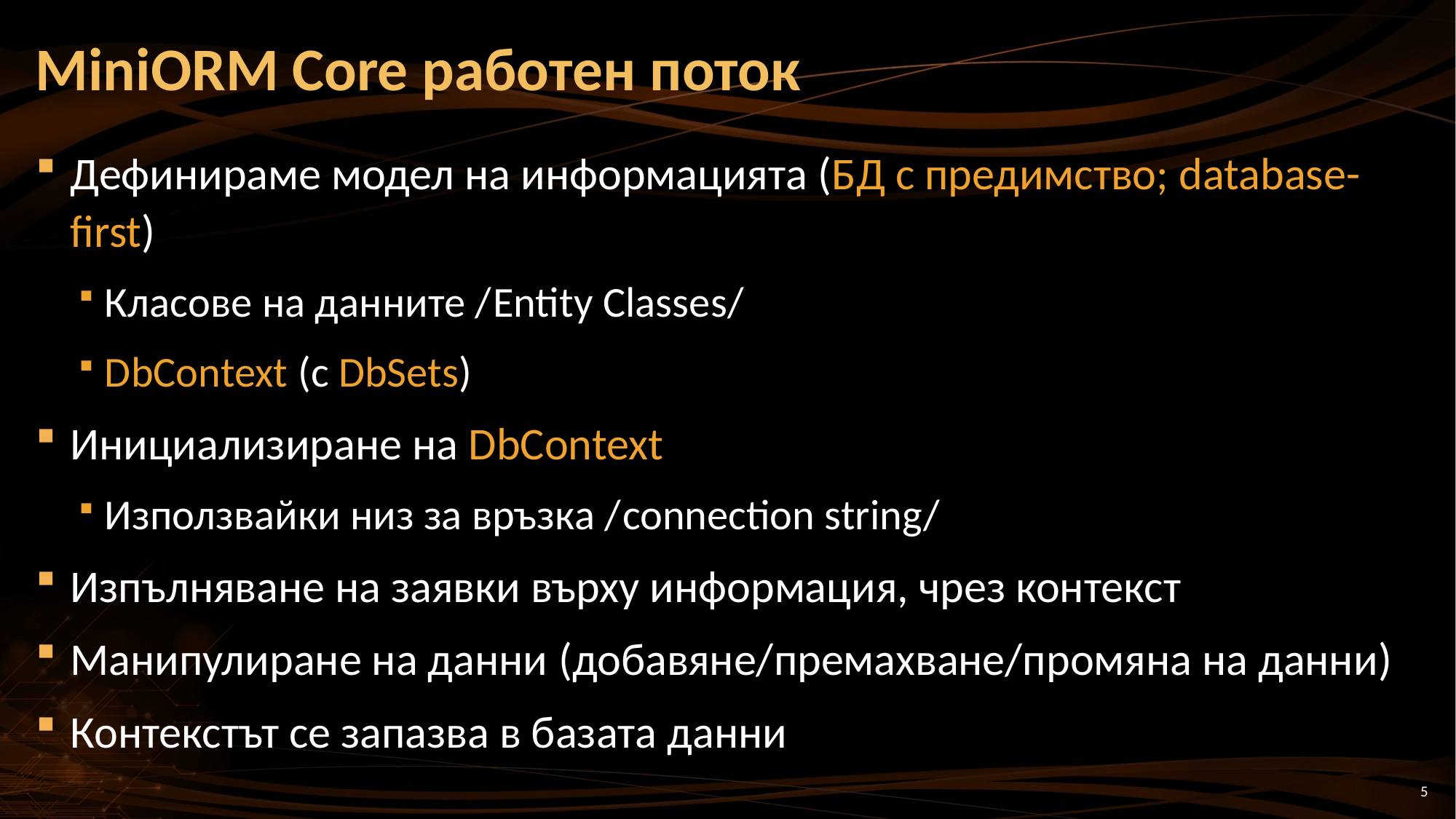

# MiniORM Core работен поток
Дефинираме модел на информацията (БД с предимство; database-first)
Класове на данните /Entity Classes/
DbContext (с DbSets)
Инициализиране на DbContext
Използвайки низ за връзка /connection string/
Изпълняване на заявки върху информация, чрез контекст
Манипулиране на данни (добавяне/премахване/промяна на данни)
Контекстът се запазва в базата данни
5